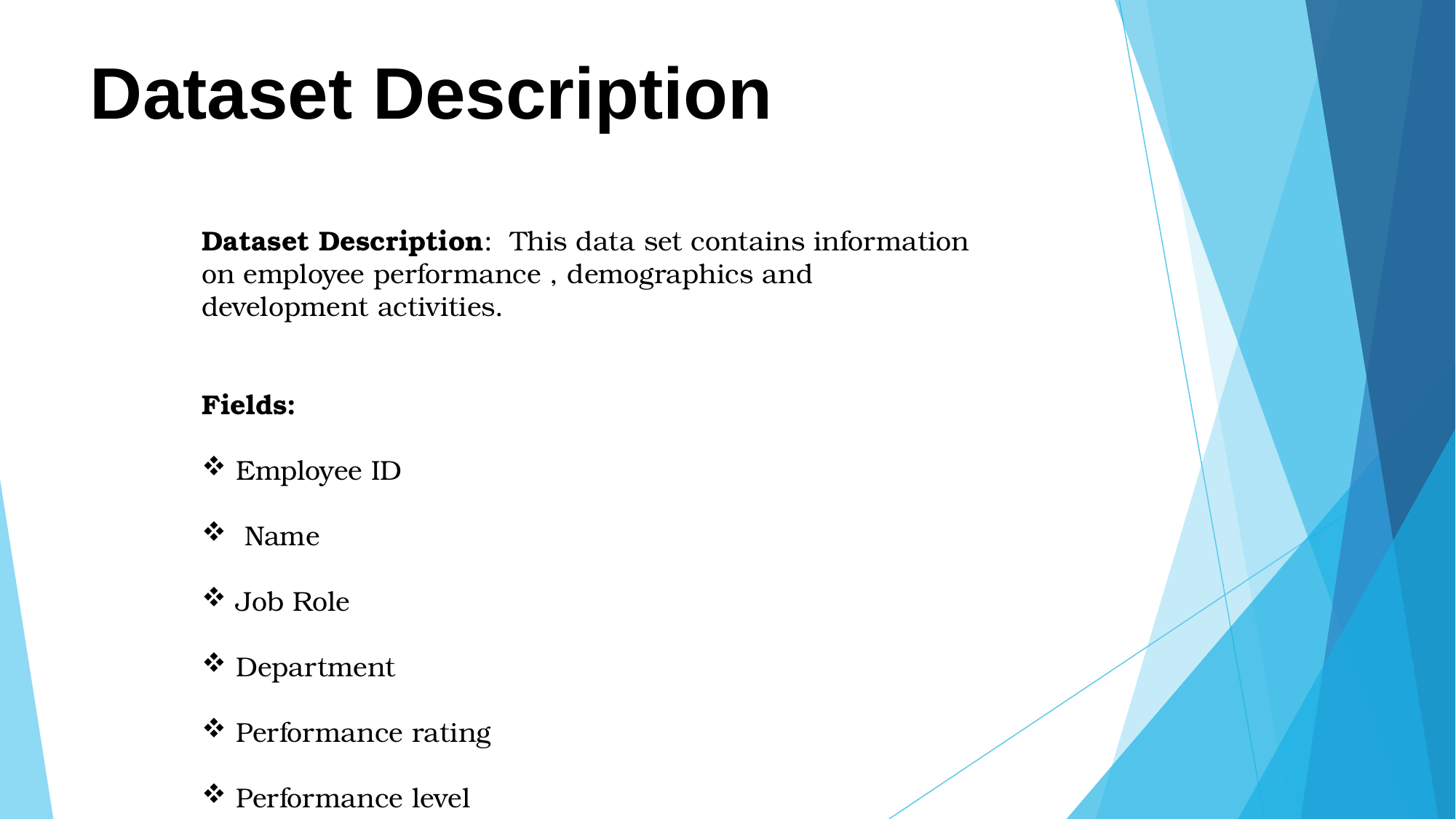

# Dataset Description
Dataset Description:  This data set contains information on employee performance , demographics and development activities.

Fields:

Employee ID

 Name

Job Role

Department

Performance rating

Performance level